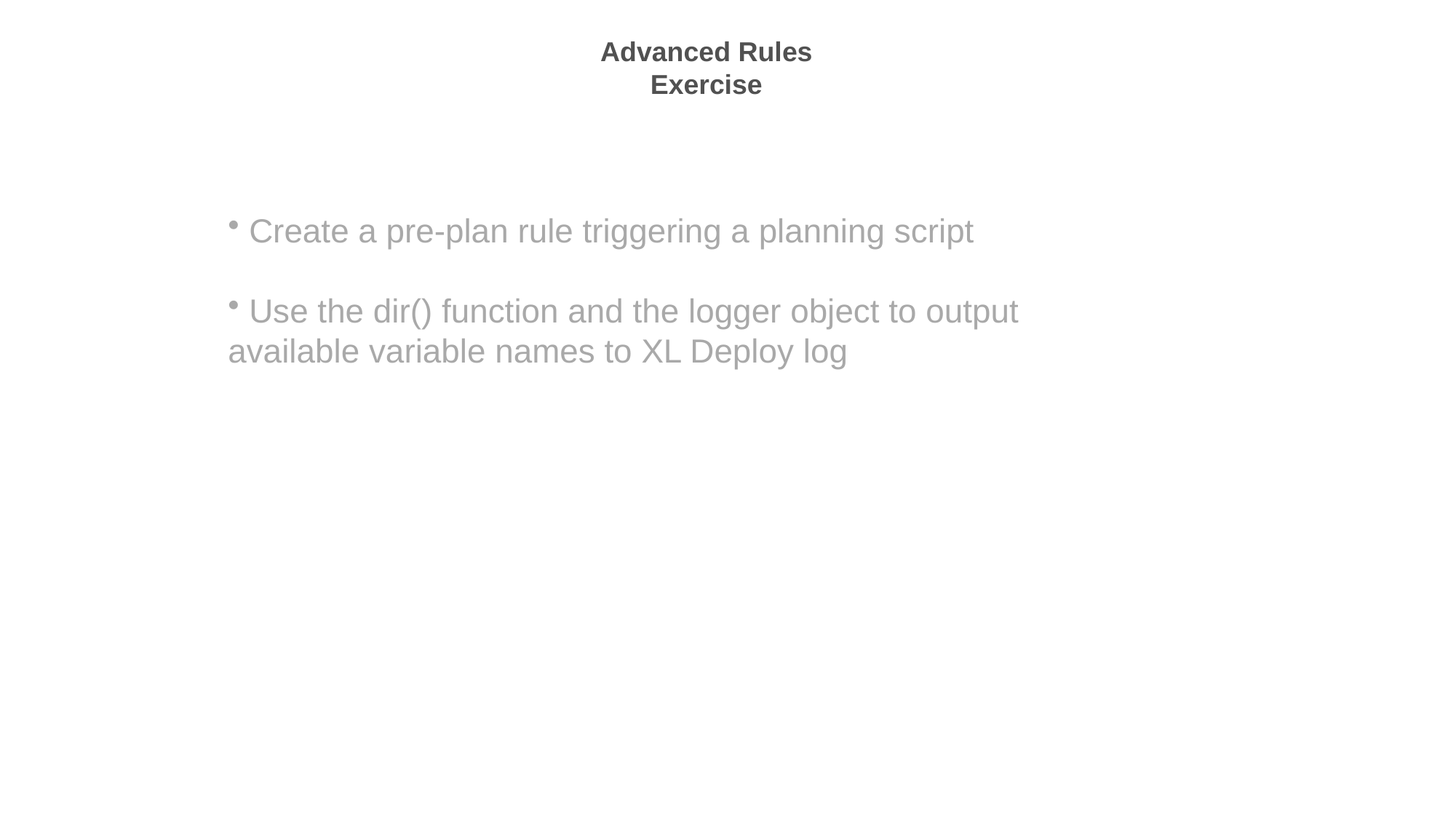

Advanced Rules
Exercise

 Create a pre-plan rule triggering a planning script

 Use the dir() function and the logger object to output available variable names to XL Deploy log